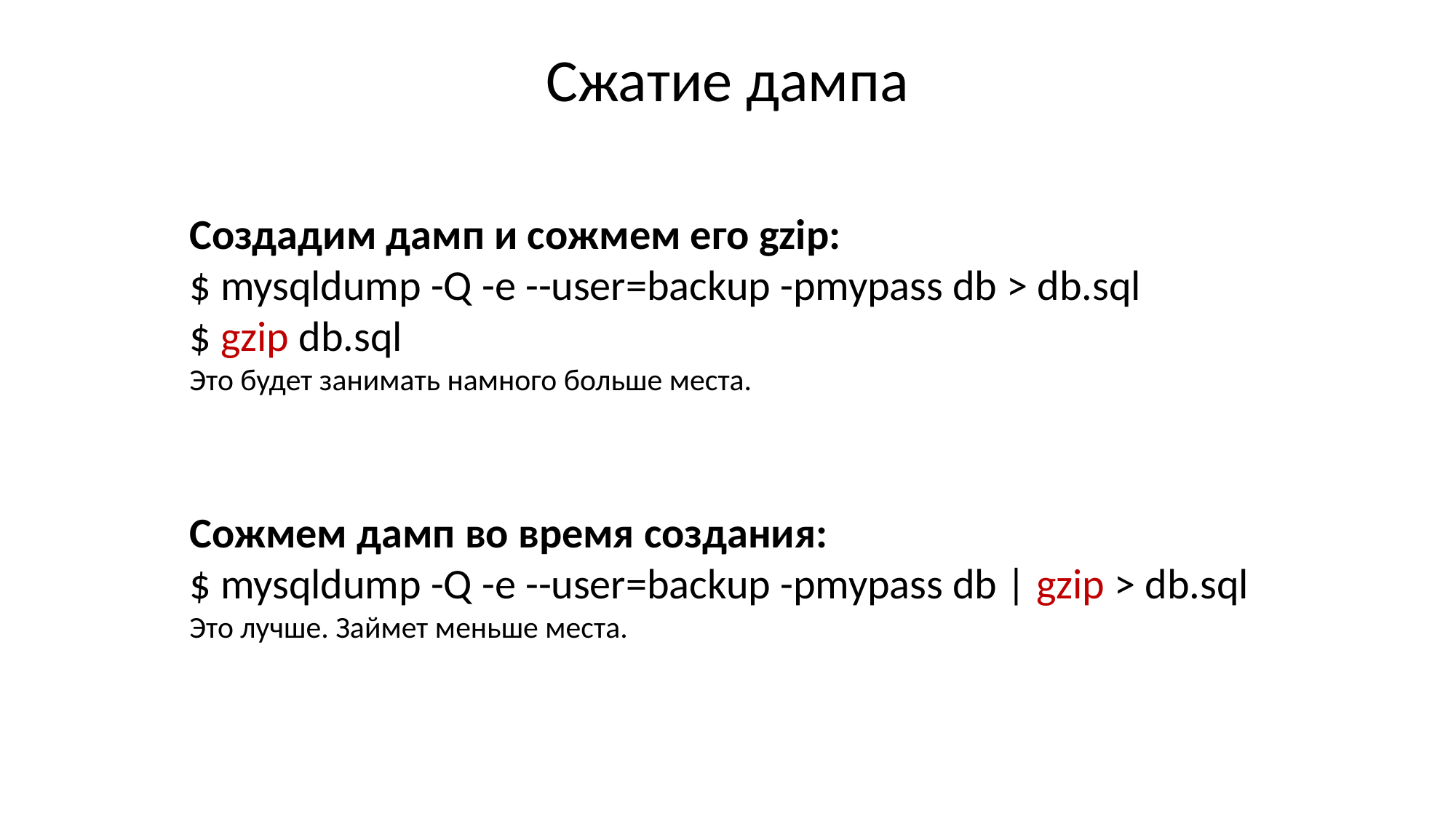

# Сжатие дампа
Создадим дамп и сожмем его gzip:
$ mysqldump -Q -e --user=backup -pmypass db > db.sql
$ gzip db.sql
Это будет занимать намного больше места.

Сожмем дамп во время создания:
$ mysqldump -Q -e --user=backup -pmypass db | gzip > db.sql
Это лучше. Займет меньше места.